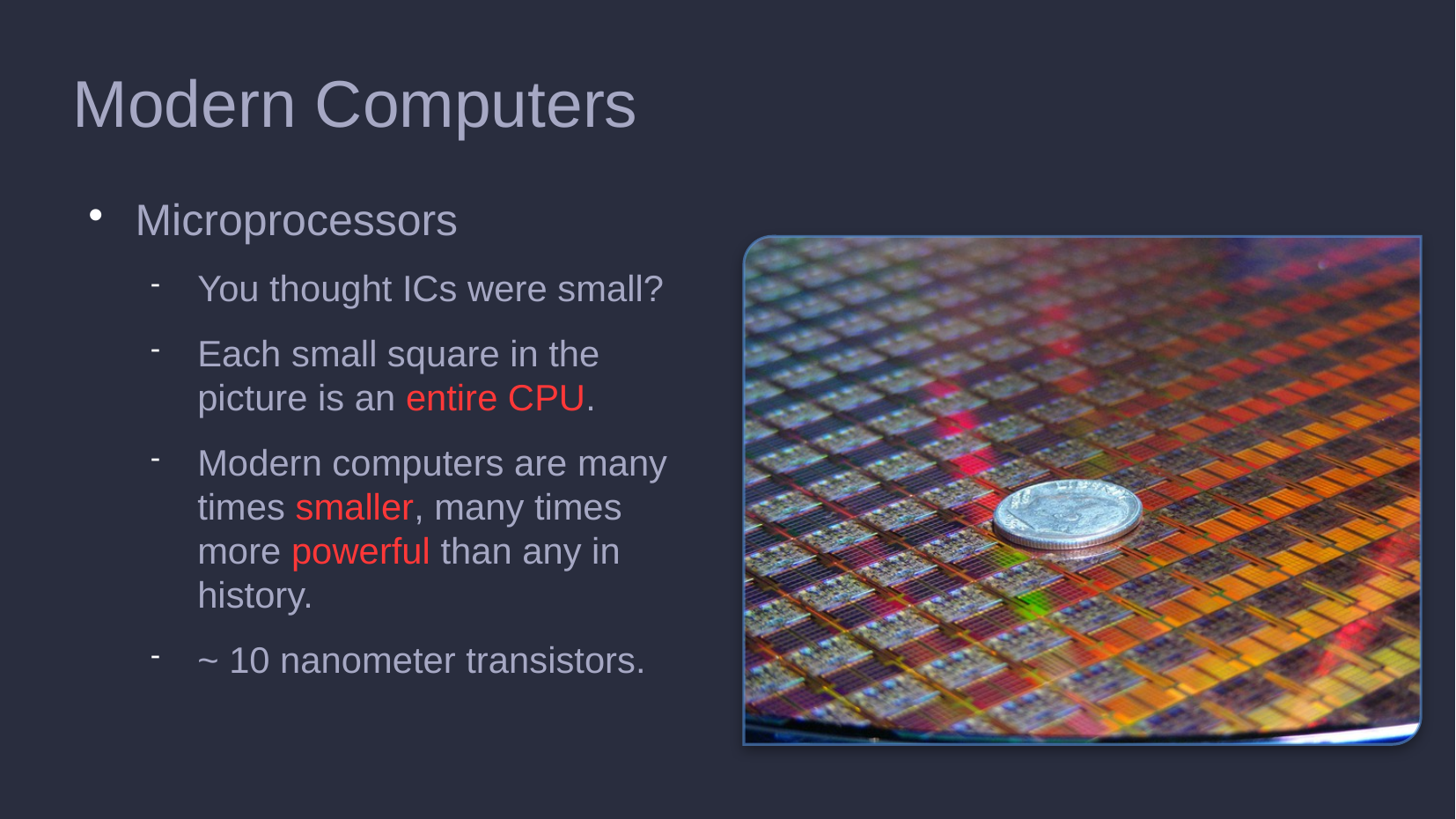

Modern Computers
Microprocessors
You thought ICs were small?
Each small square in the picture is an entire CPU.
Modern computers are many times smaller, many times more powerful than any in history.
~ 10 nanometer transistors.